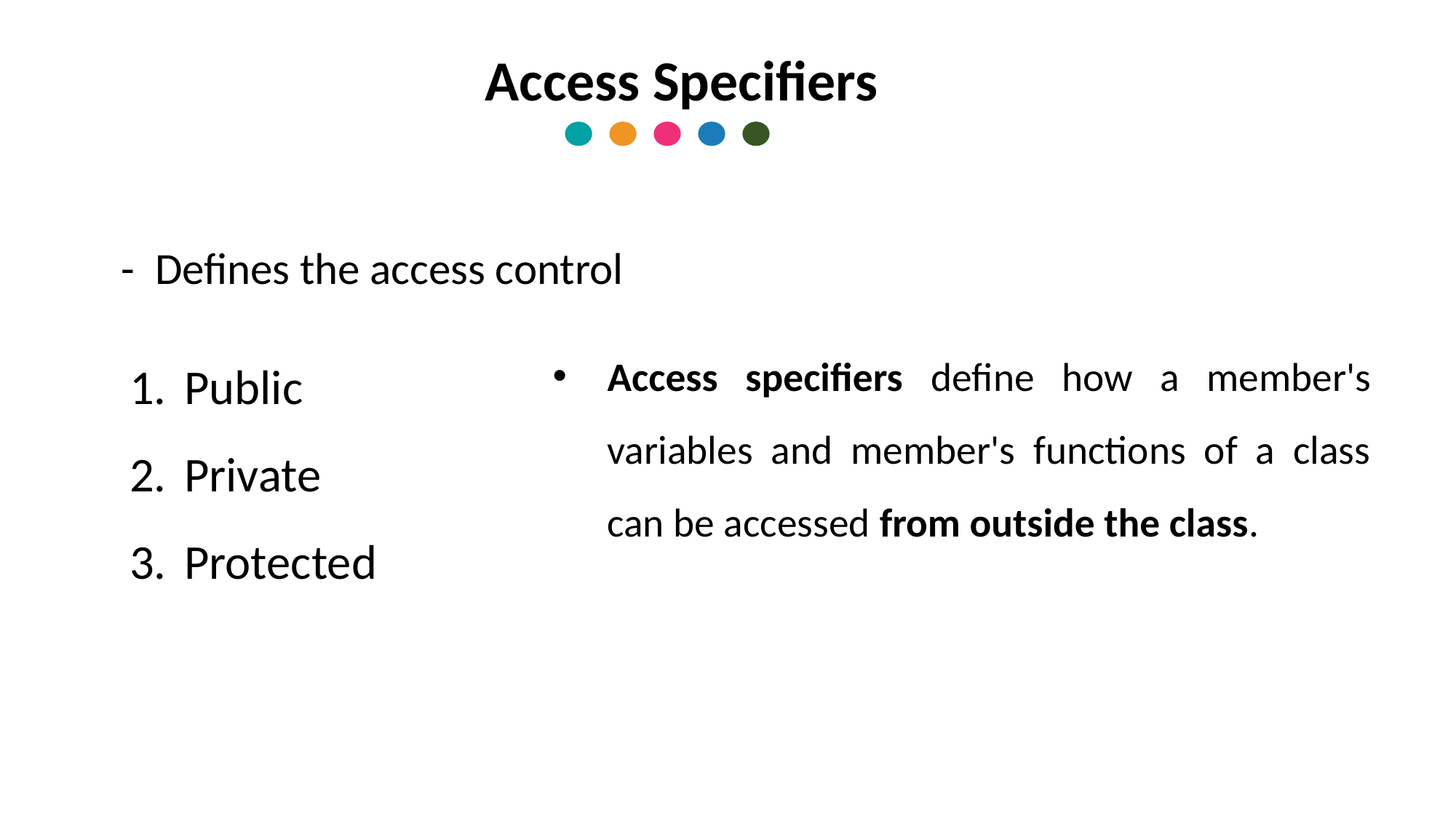

Access Specifiers

-  Defines the access control
Public
Private
Protected
Access specifiers define how a member's variables and member's functions of a class can be accessed from outside the class.